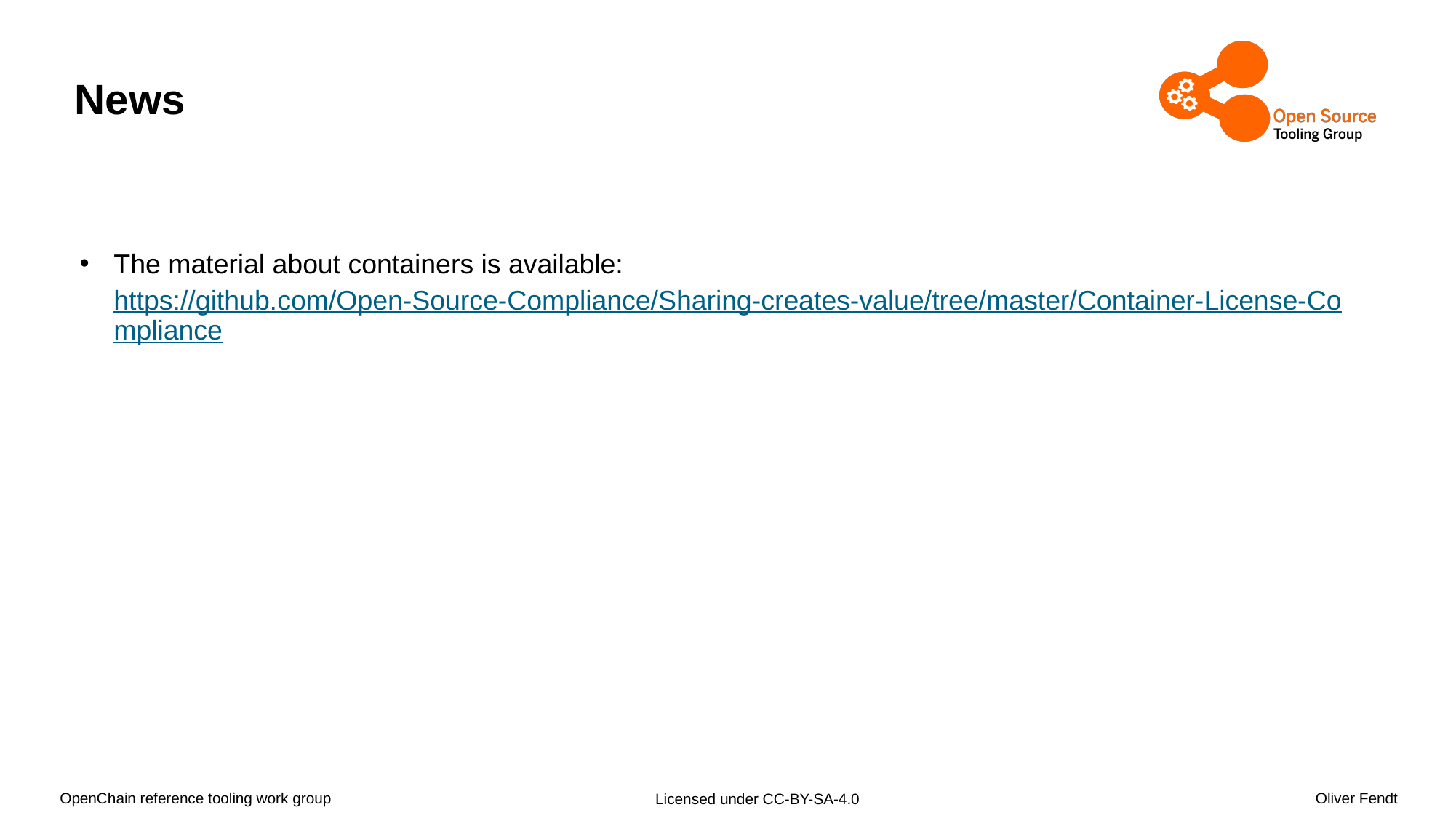

# News

The material about containers is available: https://github.com/Open-Source-Compliance/Sharing-creates-value/tree/master/Container-License-Compliance